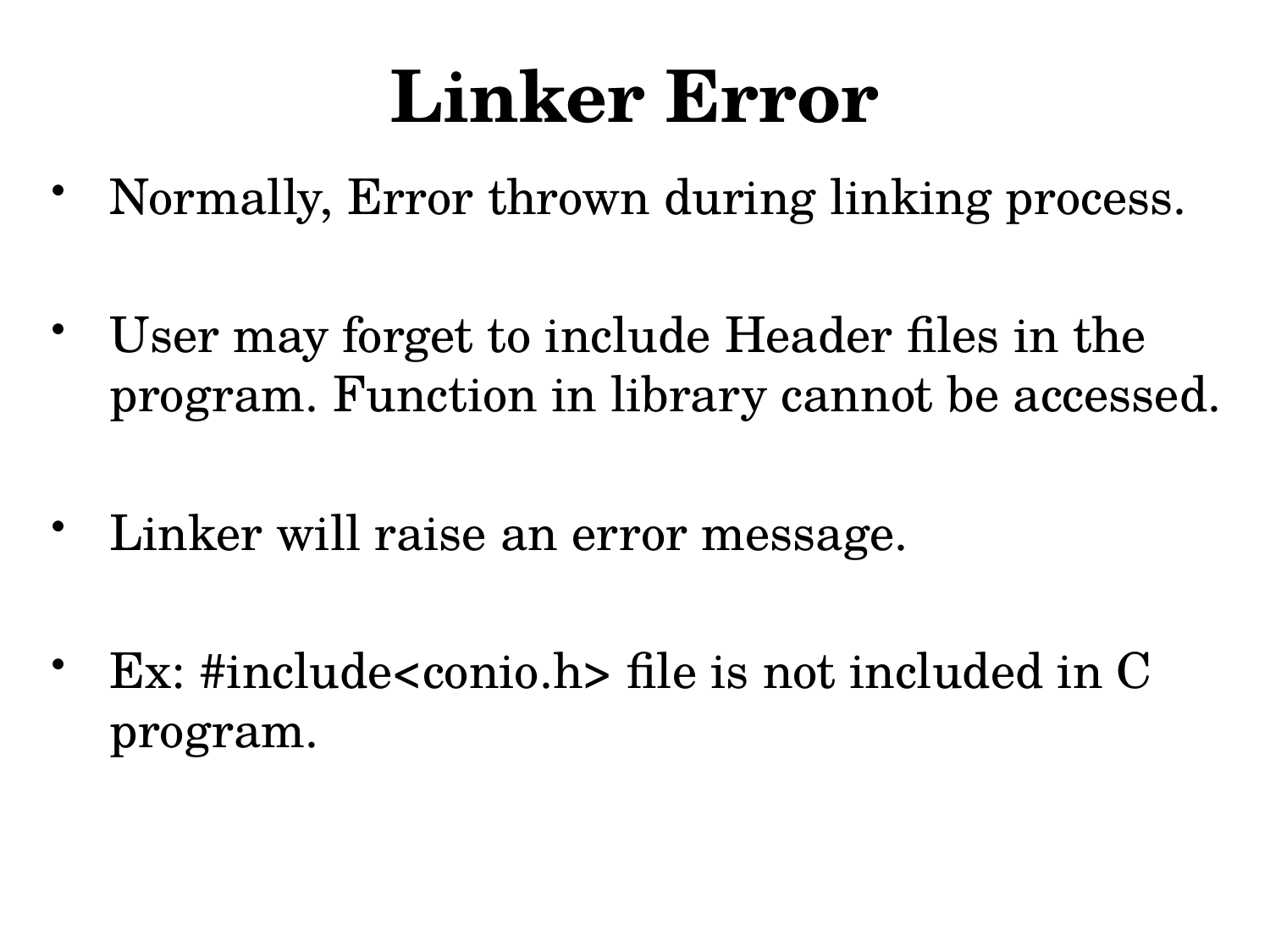

# Linker Error
Normally, Error thrown during linking process.

User may forget to include Header files in the program. Function in library cannot be accessed.

Linker will raise an error message.

Ex: #include<conio.h> file is not included in C program.